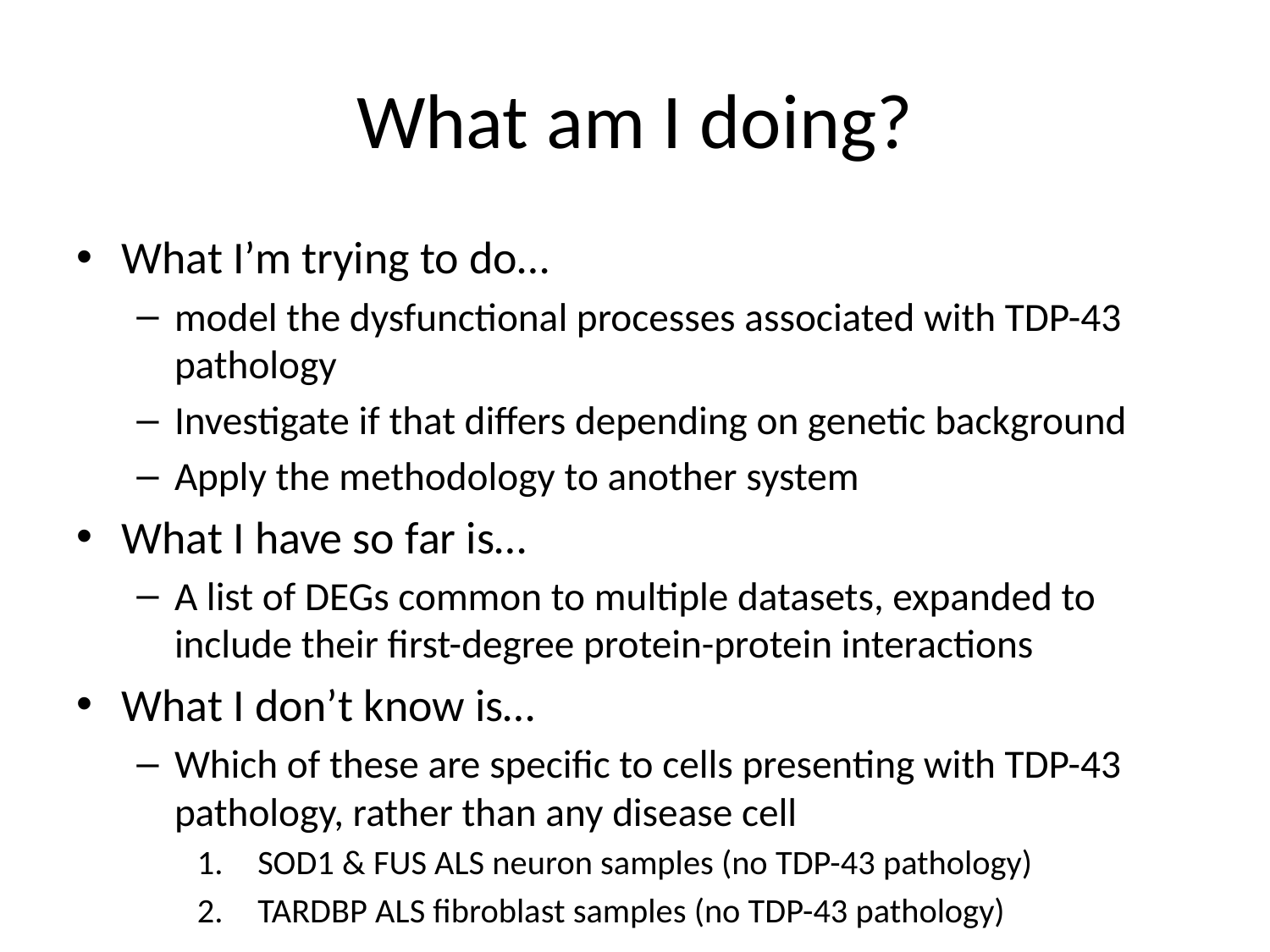

# What am I doing?
What I’m trying to do…
model the dysfunctional processes associated with TDP-43 pathology
Investigate if that differs depending on genetic background
Apply the methodology to another system
What I have so far is…
A list of DEGs common to multiple datasets, expanded to include their first-degree protein-protein interactions
What I don’t know is…
Which of these are specific to cells presenting with TDP-43 pathology, rather than any disease cell
SOD1 & FUS ALS neuron samples (no TDP-43 pathology)
TARDBP ALS fibroblast samples (no TDP-43 pathology)